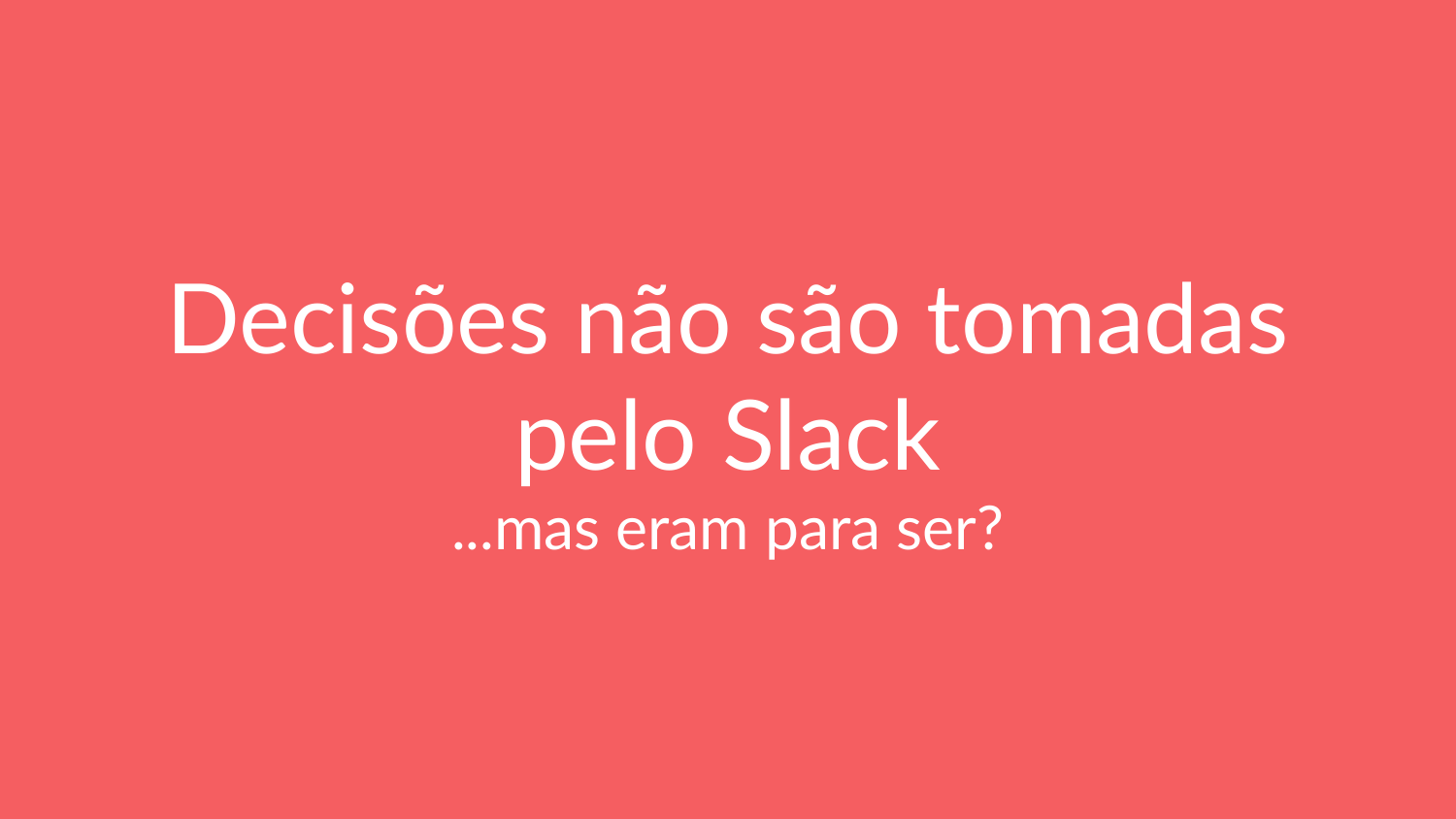

# Decisões não são tomadas pelo Slack
...mas eram para ser?